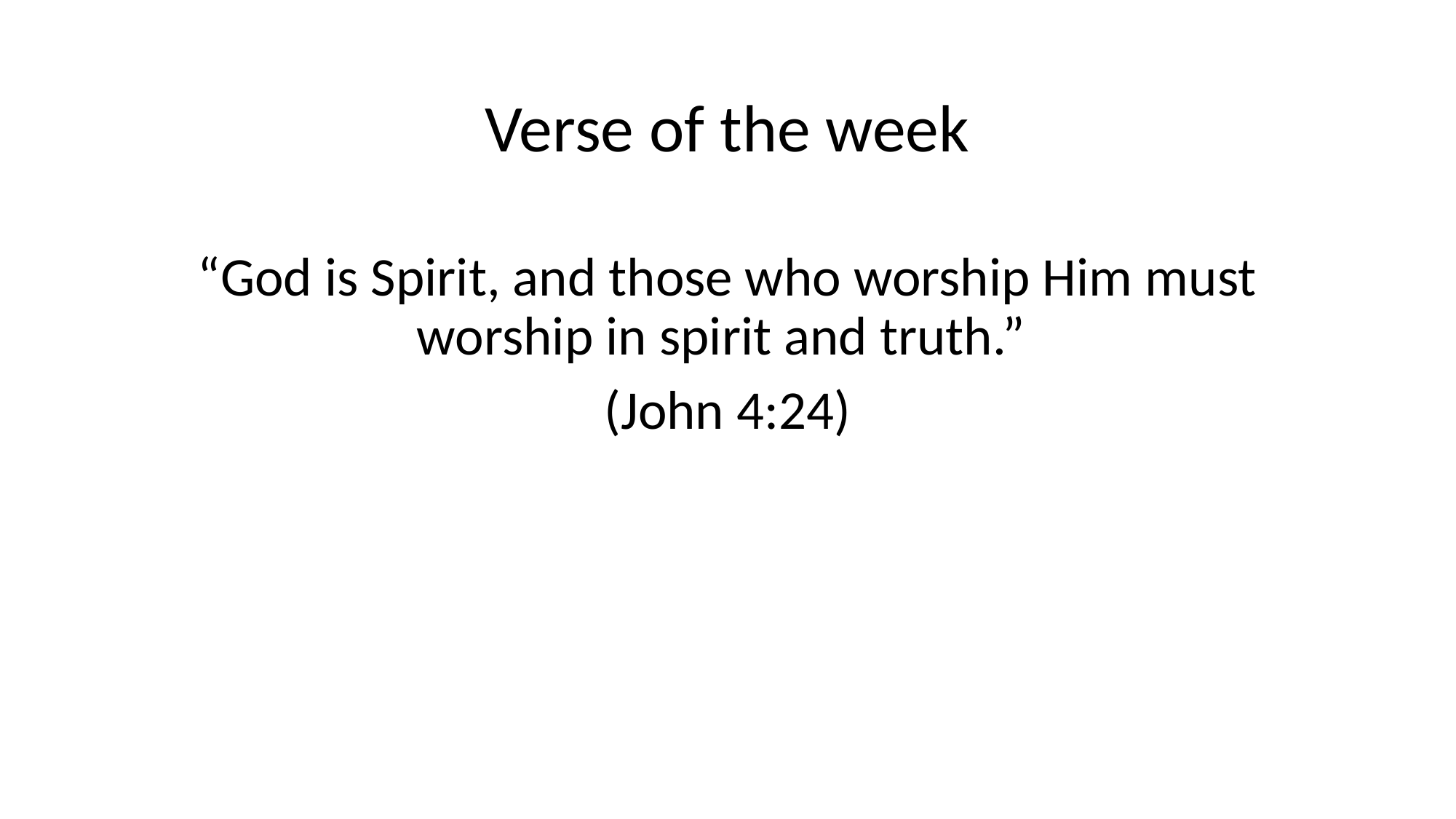

# Verse of the week
“God is Spirit, and those who worship Him must worship in spirit and truth.”
(John 4:24)